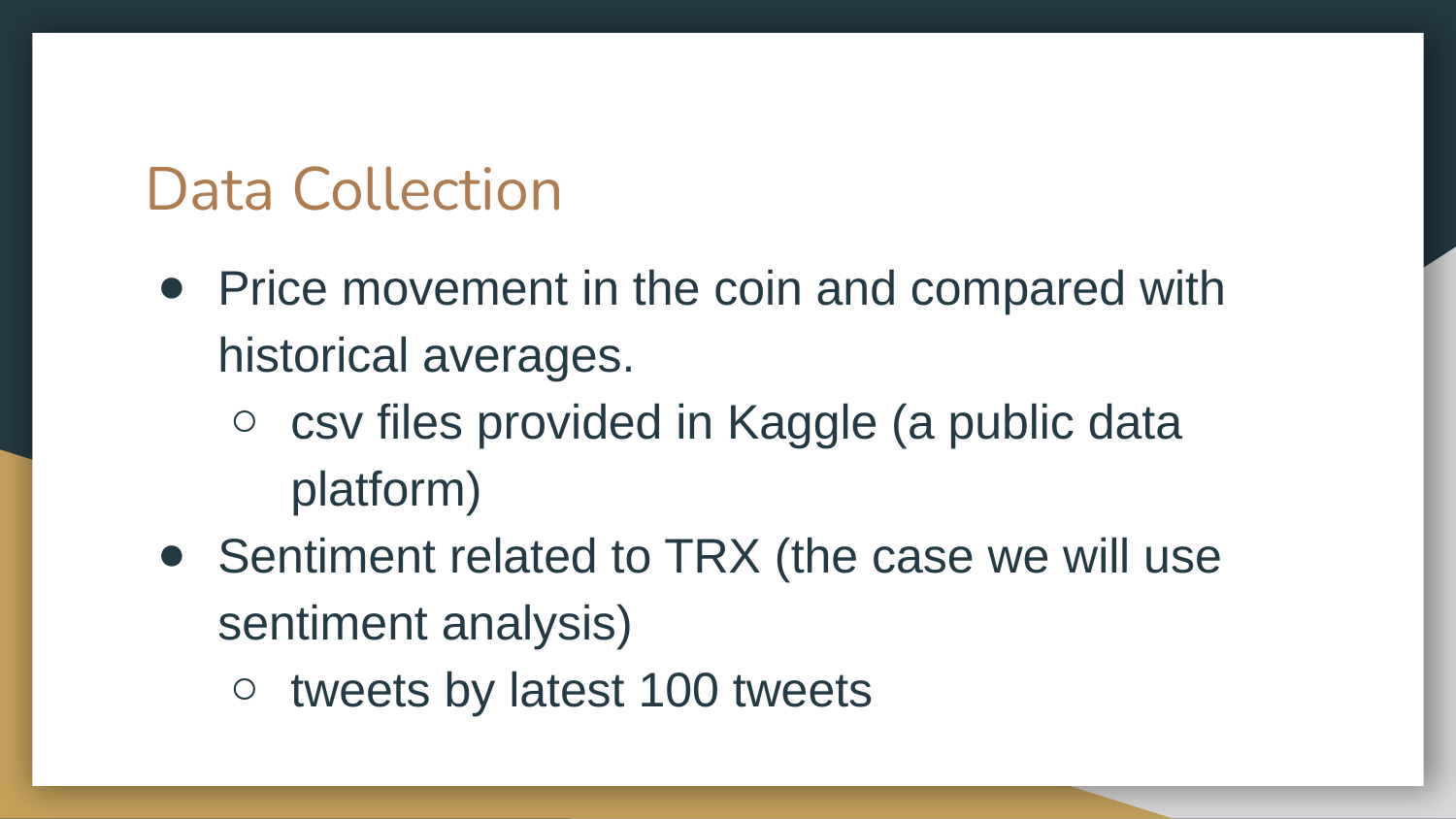

# Data Collection
Price movement in the coin and compared with historical averages.
csv files provided in Kaggle (a public data platform)
Sentiment related to TRX (the case we will use sentiment analysis)
tweets by latest 100 tweets